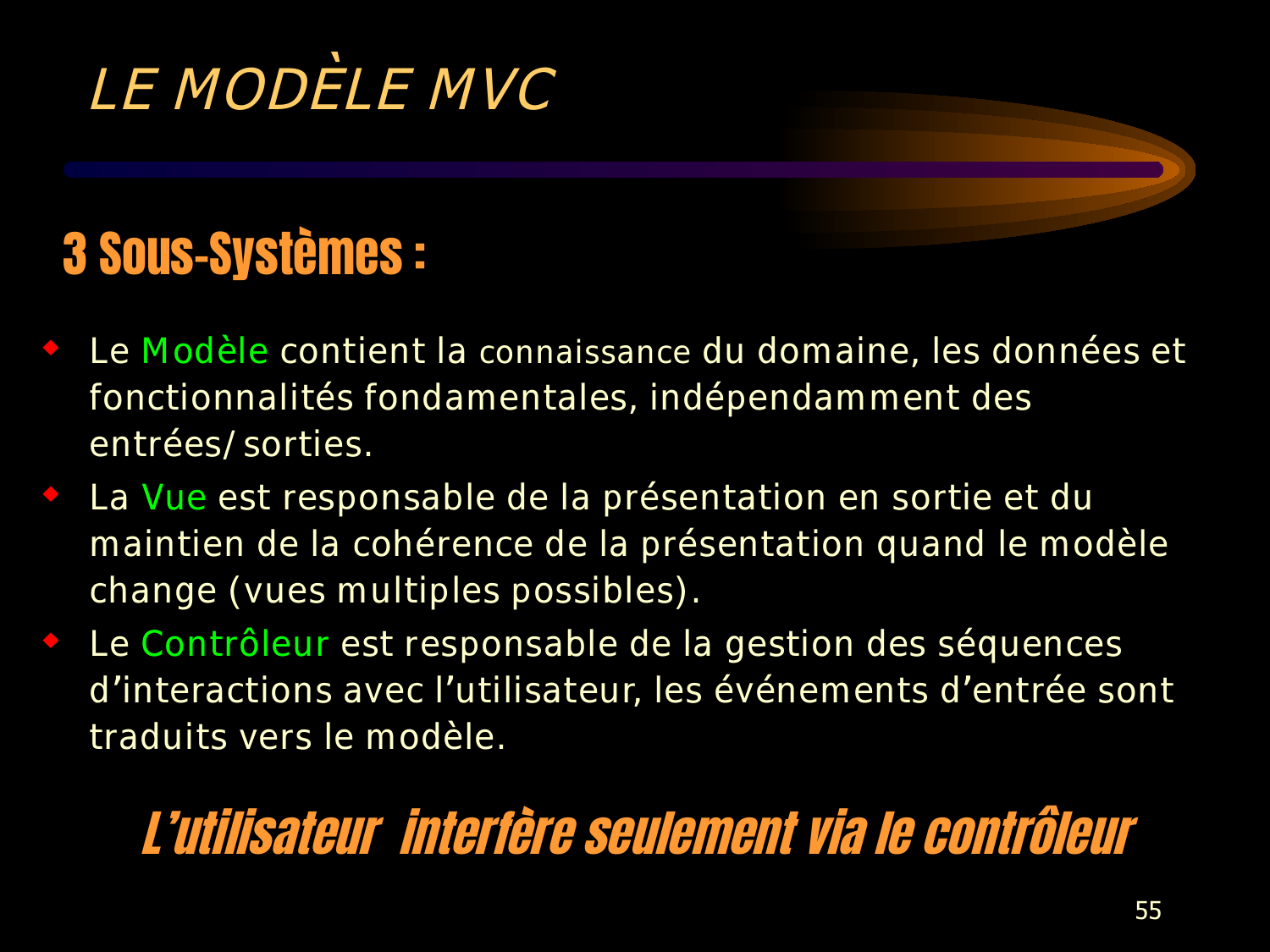

# LE MODÈLE MVC
3 Sous-Systèmes :
Le Modèle contient la connaissance du domaine, les données et fonctionnalités fondamentales, indépendamment des entrées/sorties.
La Vue est responsable de la présentation en sortie et du maintien de la cohérence de la présentation quand le modèle change (vues multiples possibles).
Le Contrôleur est responsable de la gestion des séquences d’interactions avec l’utilisateur, les événements d’entrée sont traduits vers le modèle.
L’utilisateur  interfère seulement via le contrôleur
55